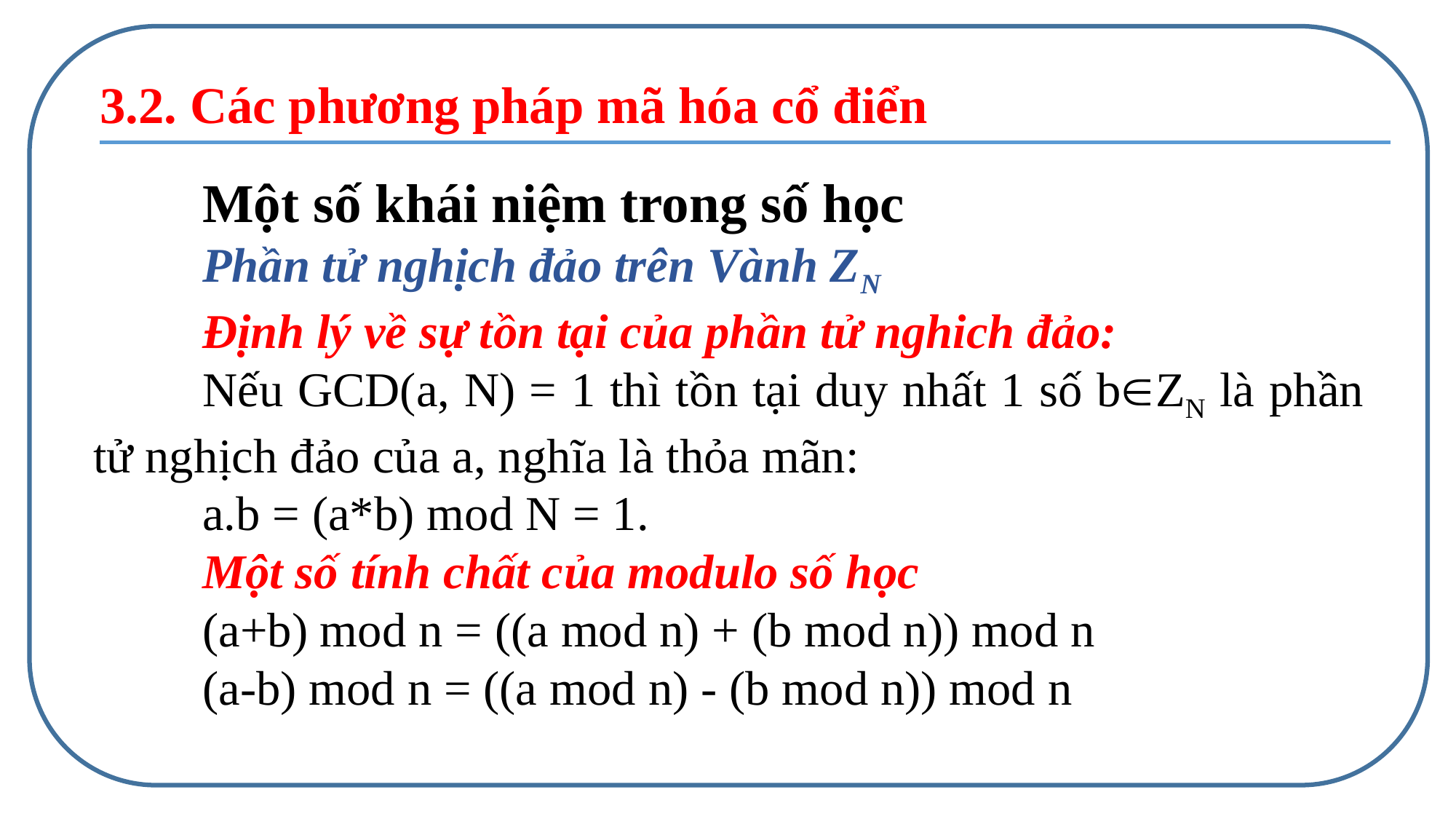

3.2. Các phương pháp mã hóa cổ điển
	Một số khái niệm trong số học
	Phần tử nghịch đảo trên Vành ZN
	Định lý về sự tồn tại của phần tử nghich đảo:
	Nếu GCD(a, N) = 1 thì tồn tại duy nhất 1 số b∈ZN là phần tử nghịch đảo của a, nghĩa là thỏa mãn:
	a.b = (a*b) mod N = 1.
	Một số tính chất của modulo số học
	(a+b) mod n = ((a mod n) + (b mod n)) mod n
	(a-b) mod n = ((a mod n) - (b mod n)) mod n